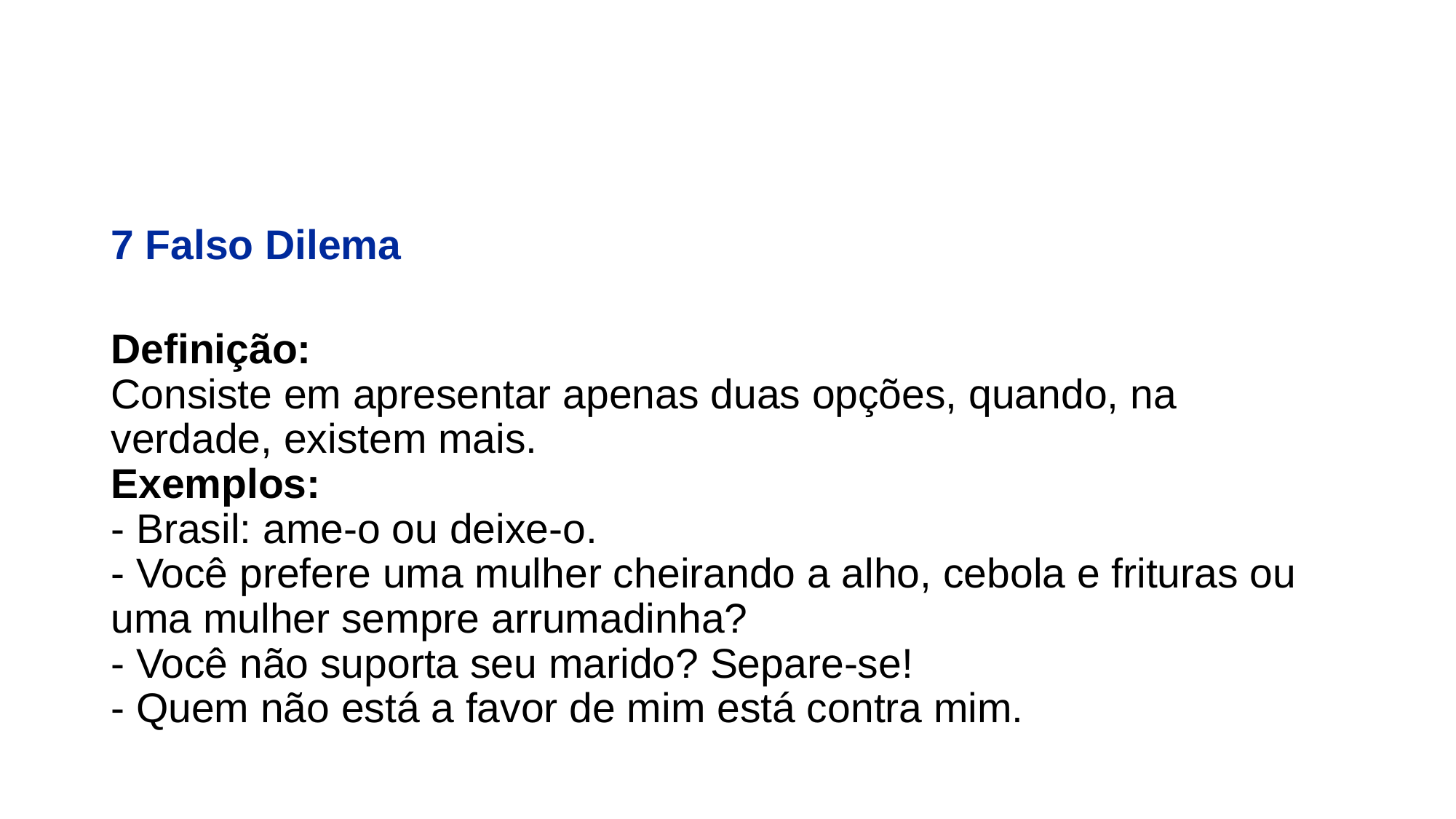

#
7 Falso Dilema
Definição:
Consiste em apresentar apenas duas opções, quando, na verdade, existem mais.
Exemplos:
- Brasil: ame-o ou deixe-o.
- Você prefere uma mulher cheirando a alho, cebola e frituras ou uma mulher sempre arrumadinha?
- Você não suporta seu marido? Separe-se!
- Quem não está a favor de mim está contra mim.